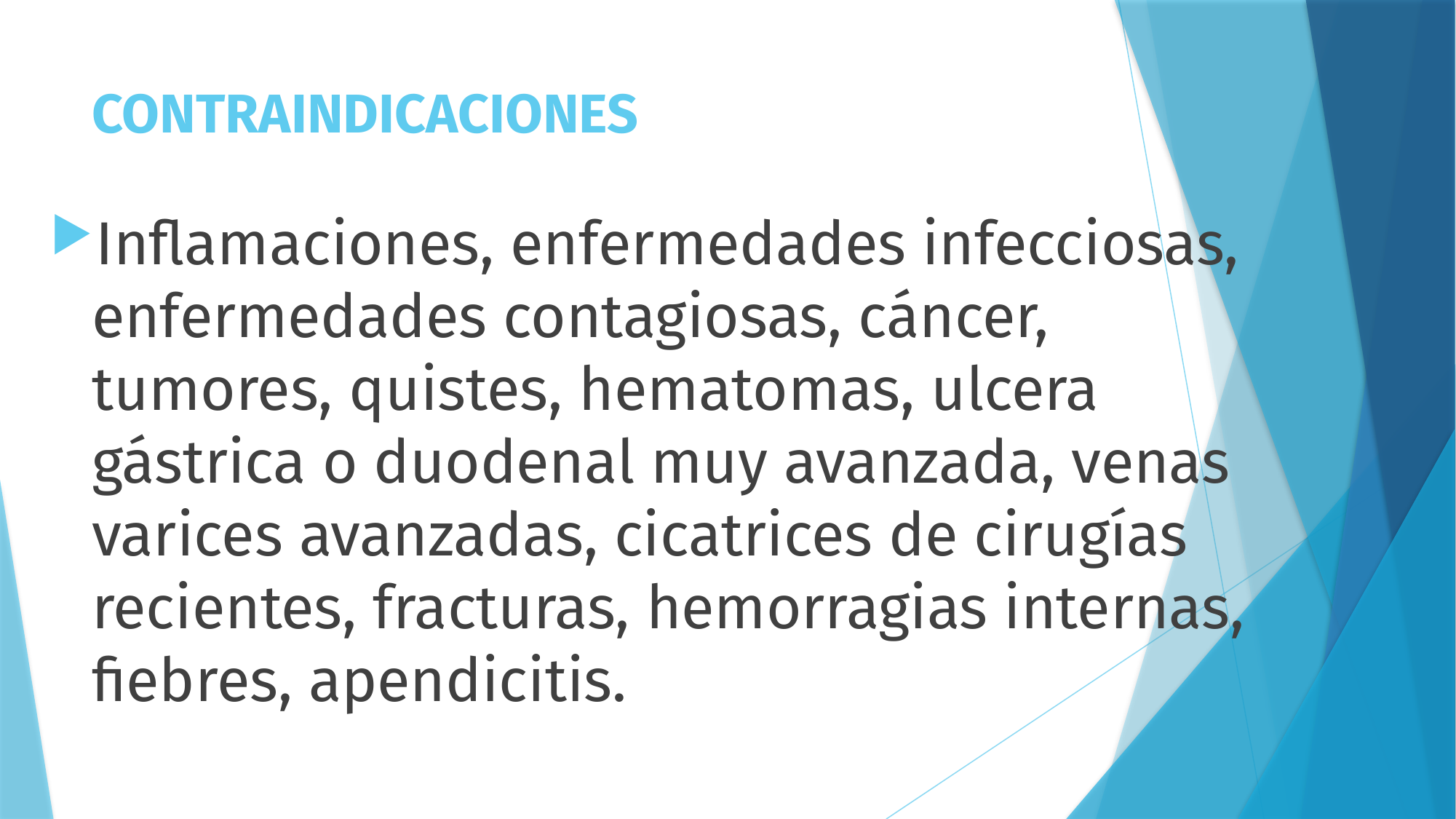

# CONTRAINDICACIONES
Inflamaciones, enfermedades infecciosas, enfermedades contagiosas, cáncer, tumores, quistes, hematomas, ulcera gástrica o duodenal muy avanzada, venas varices avanzadas, cicatrices de cirugías recientes, fracturas, hemorragias internas, fiebres, apendicitis.